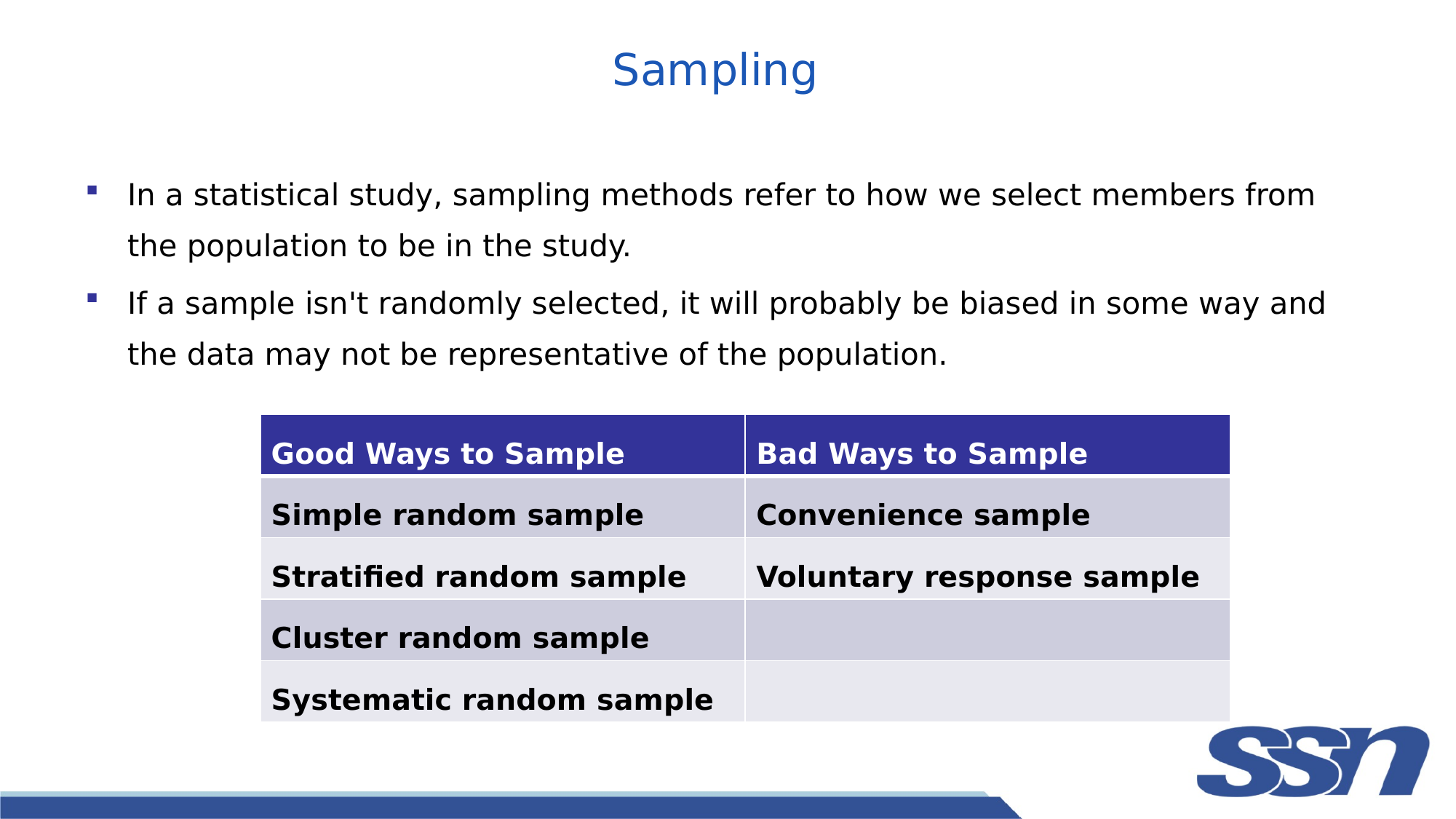

# Sampling
In a statistical study, sampling methods refer to how we select members from the population to be in the study.
If a sample isn't randomly selected, it will probably be biased in some way and the data may not be representative of the population.
| Good Ways to Sample | Bad Ways to Sample |
| --- | --- |
| Simple random sample | Convenience sample |
| Stratified random sample | Voluntary response sample |
| Cluster random sample |  |
| Systematic random sample |  |